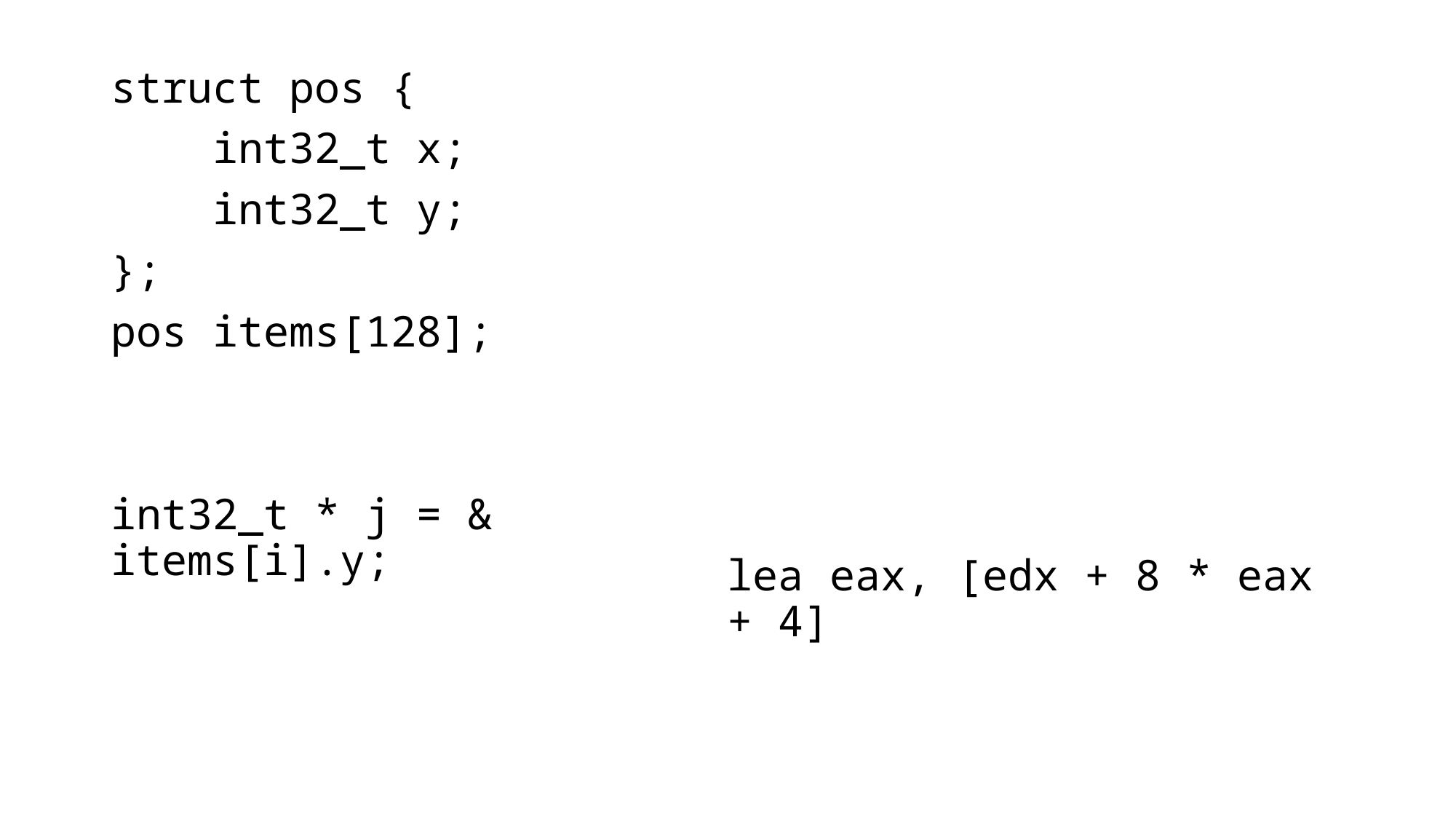

struct pos {
    int32_t x;
    int32_t y;
};
pos items[128];

int32_t * j = & items[i].y;

lea eax, [edx + 8 * eax + 4]